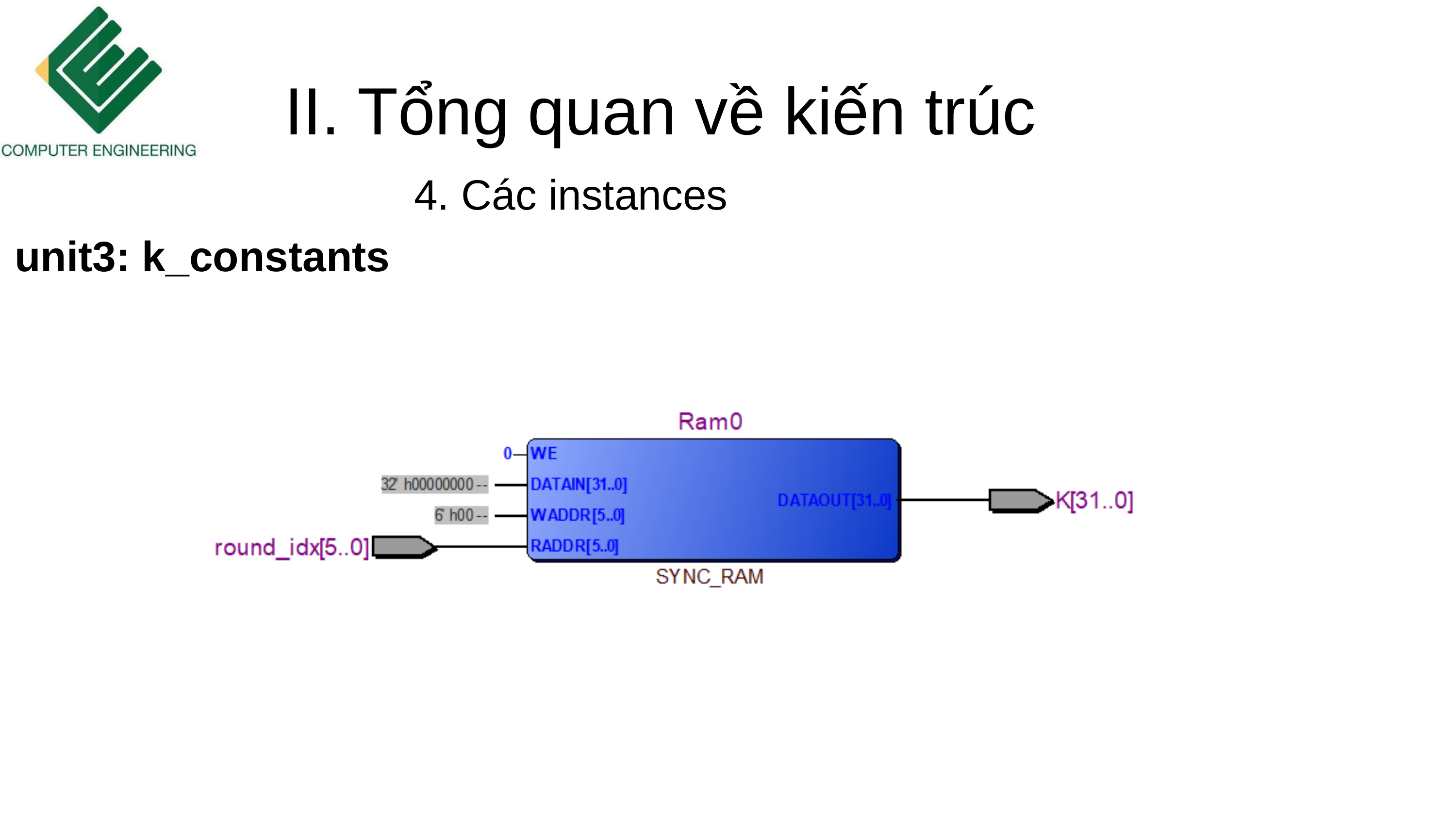

II. Tổng quan về kiến trúc

4. Các instances

unit3: k_constants